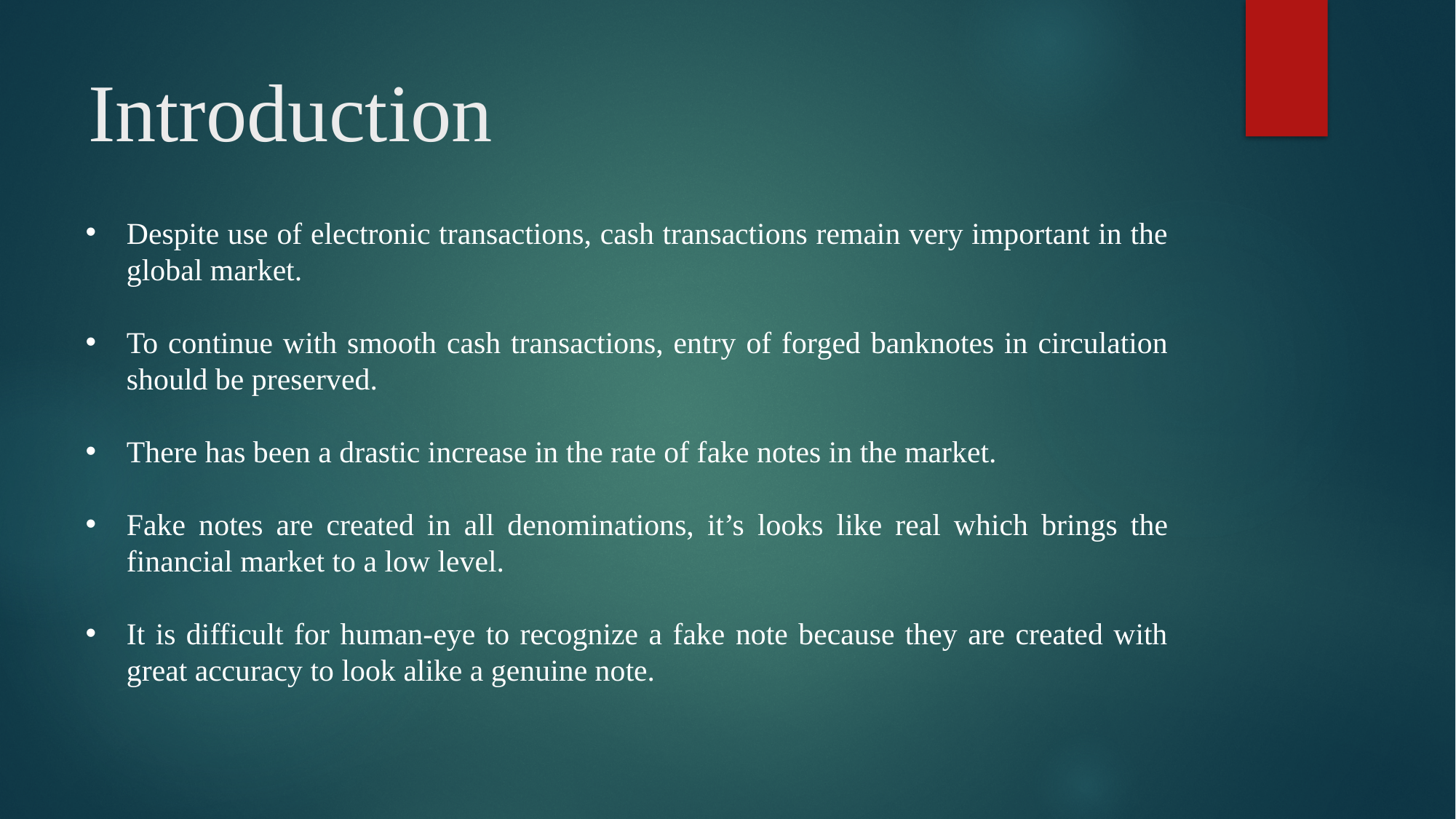

# Introduction
Despite use of electronic transactions, cash transactions remain very important in the global market.

To continue with smooth cash transactions, entry of forged banknotes in circulation should be preserved.

There has been a drastic increase in the rate of fake notes in the market.

Fake notes are created in all denominations, it’s looks like real which brings the financial market to a low level.

It is difficult for human-eye to recognize a fake note because they are created with great accuracy to look alike a genuine note.